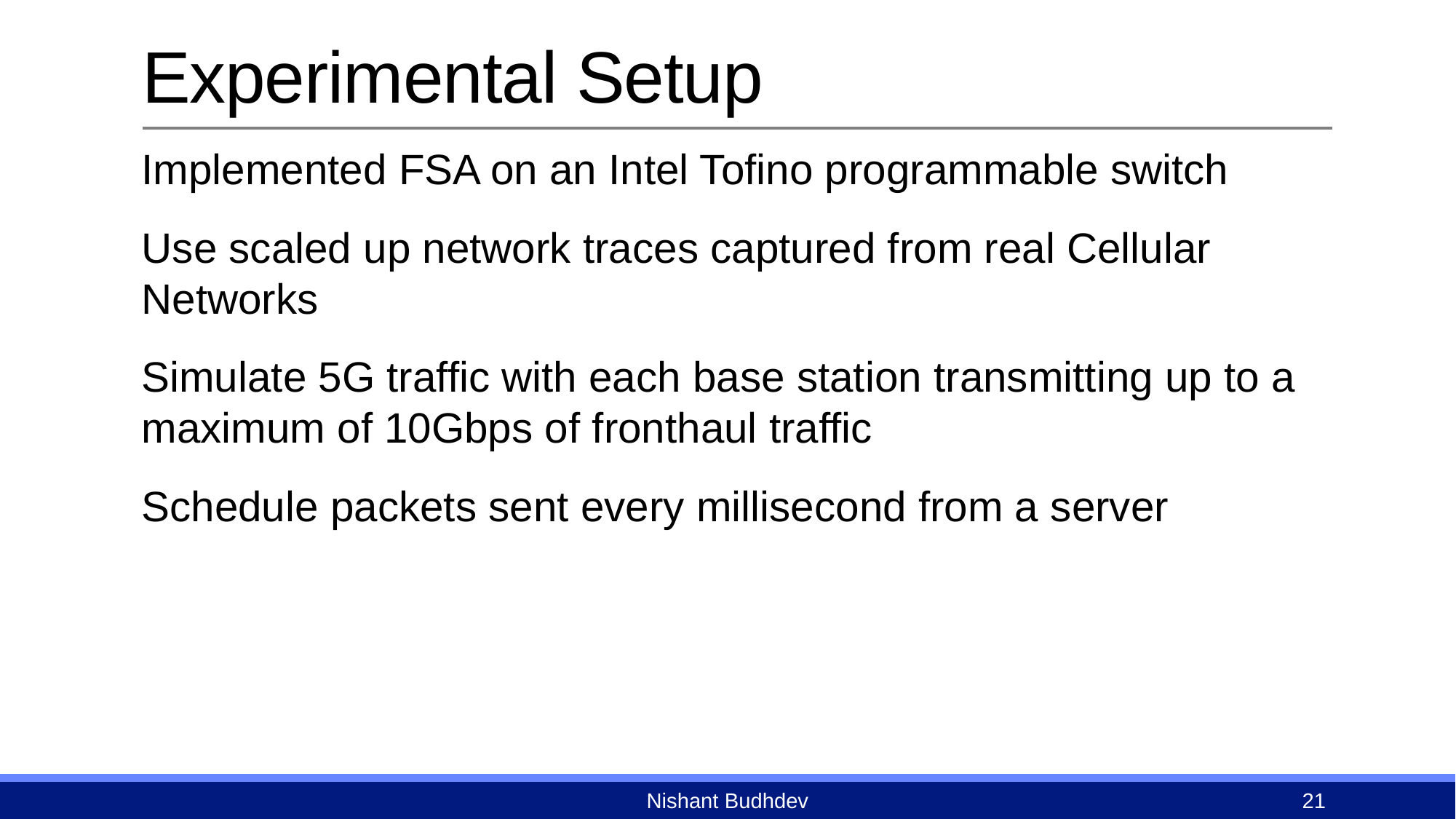

# Experimental Setup
Implemented FSA on an Intel Tofino programmable switch
Use scaled up network traces captured from real Cellular Networks
Simulate 5G traffic with each base station transmitting up to a maximum of 10Gbps of fronthaul traffic
Schedule packets sent every millisecond from a server
Nishant Budhdev
21